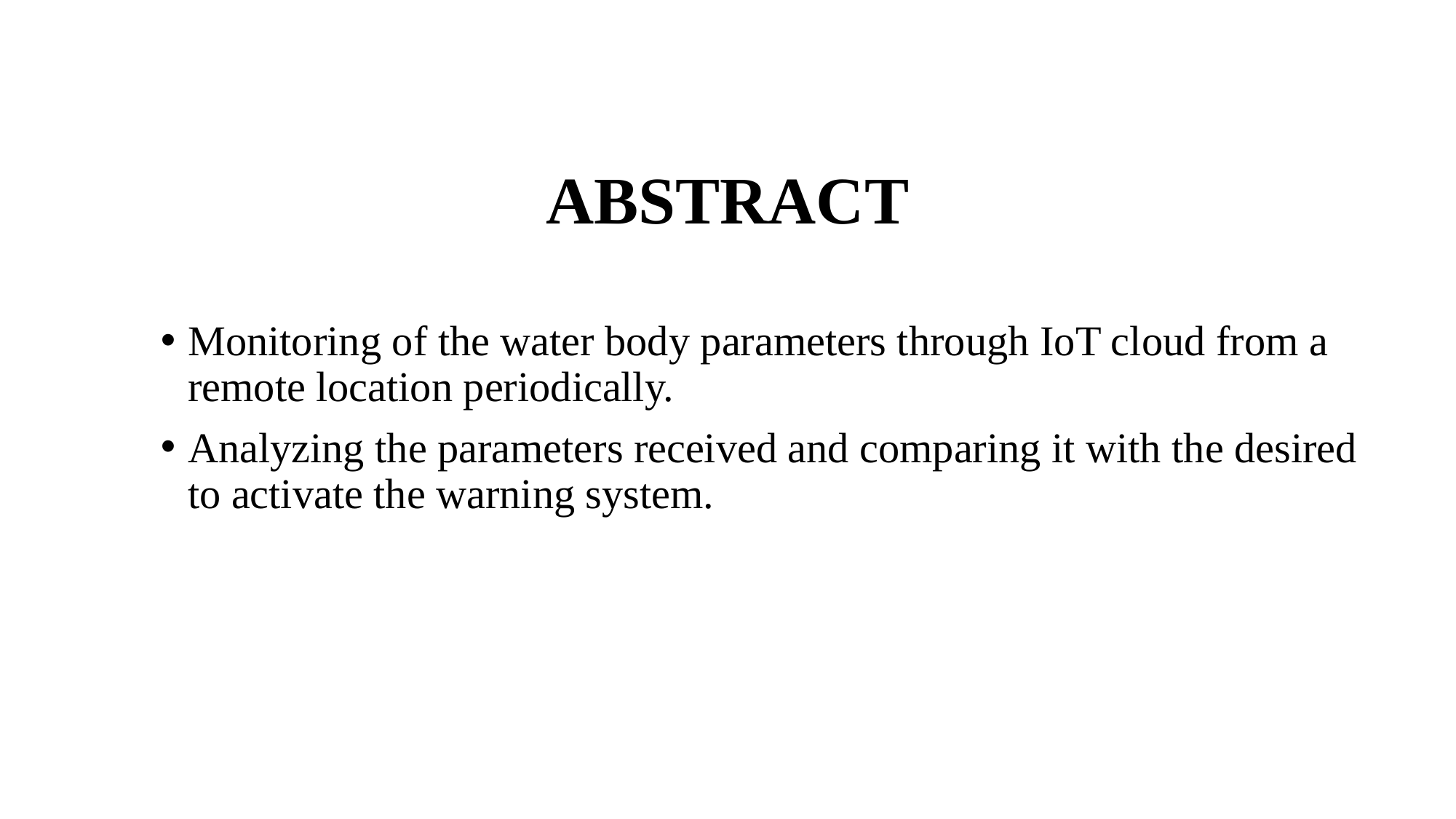

# ABSTRACT
Monitoring of the water body parameters through IoT cloud from a remote location periodically.
Analyzing the parameters received and comparing it with the desired to activate the warning system.